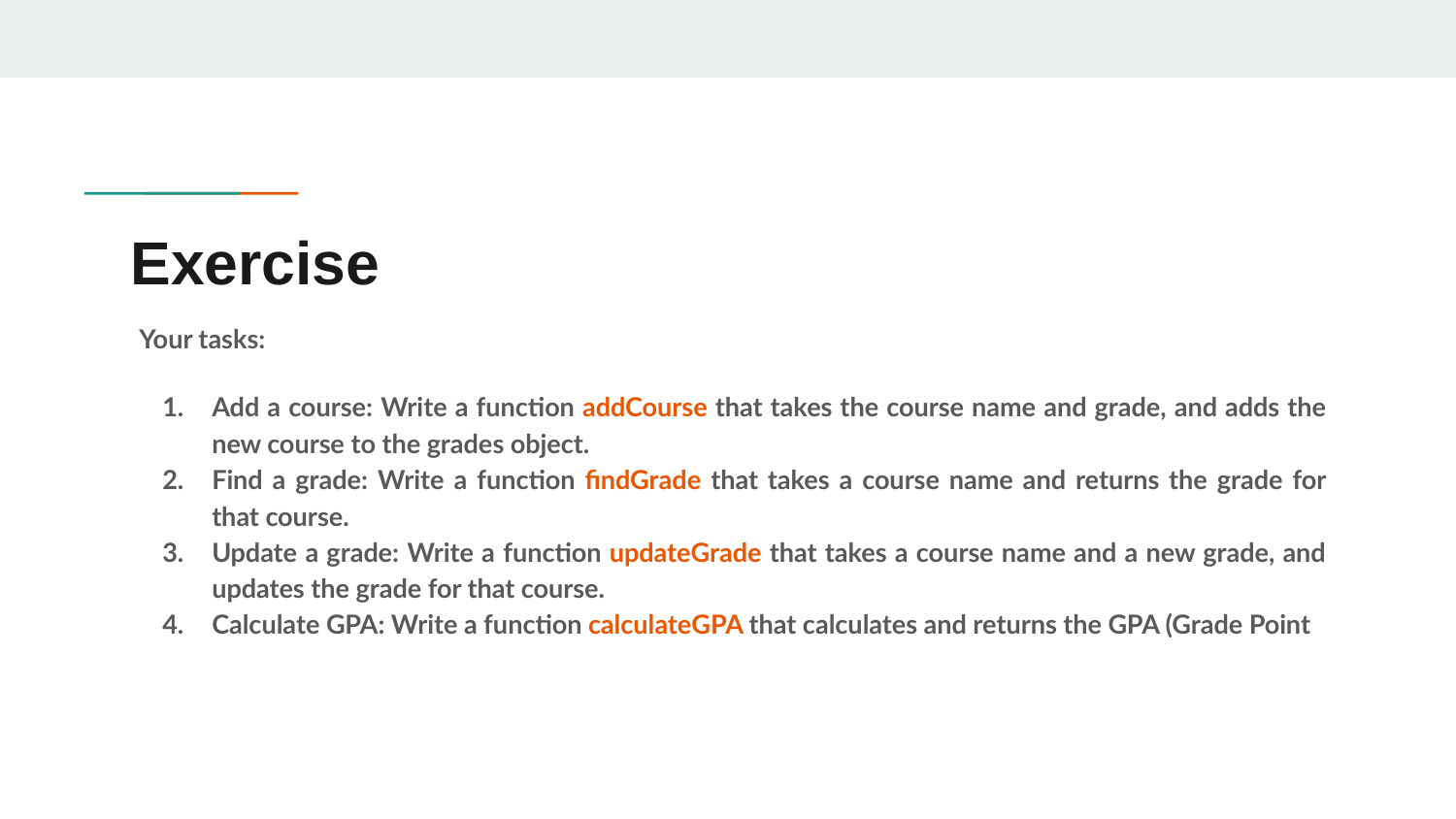

# Exercise

Your tasks:
Add a course: Write a function addCourse that takes the course name and grade, and adds the new course to the grades object.
Find a grade: Write a function findGrade that takes a course name and returns the grade for that course.
Update a grade: Write a function updateGrade that takes a course name and a new grade, and updates the grade for that course.
Calculate GPA: Write a function calculateGPA that calculates and returns the GPA (Grade Point